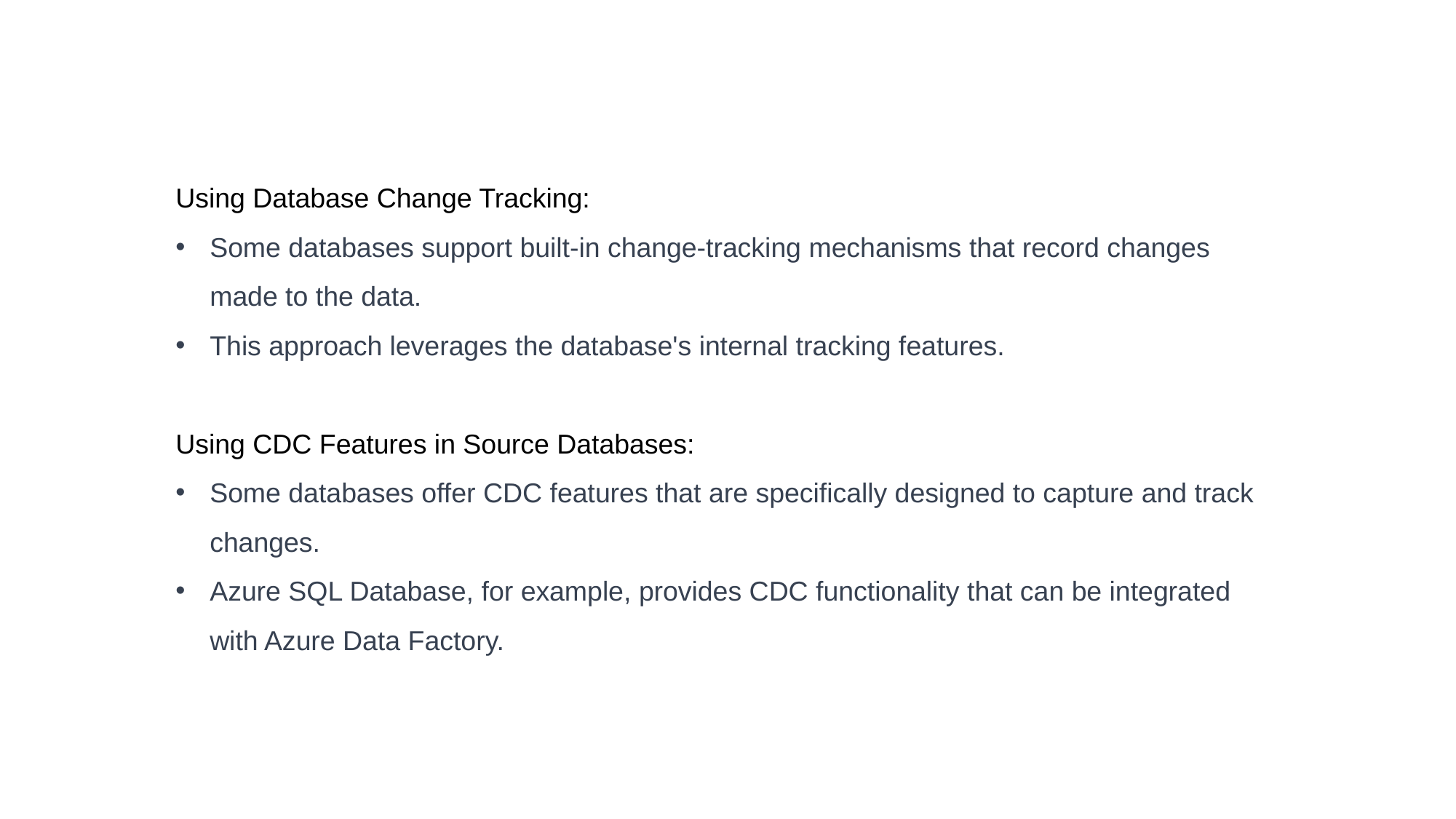

Using Database Change Tracking:
Some databases support built-in change-tracking mechanisms that record changes made to the data.
This approach leverages the database's internal tracking features.

Using CDC Features in Source Databases:
Some databases offer CDC features that are specifically designed to capture and track changes.
Azure SQL Database, for example, provides CDC functionality that can be integrated with Azure Data Factory.